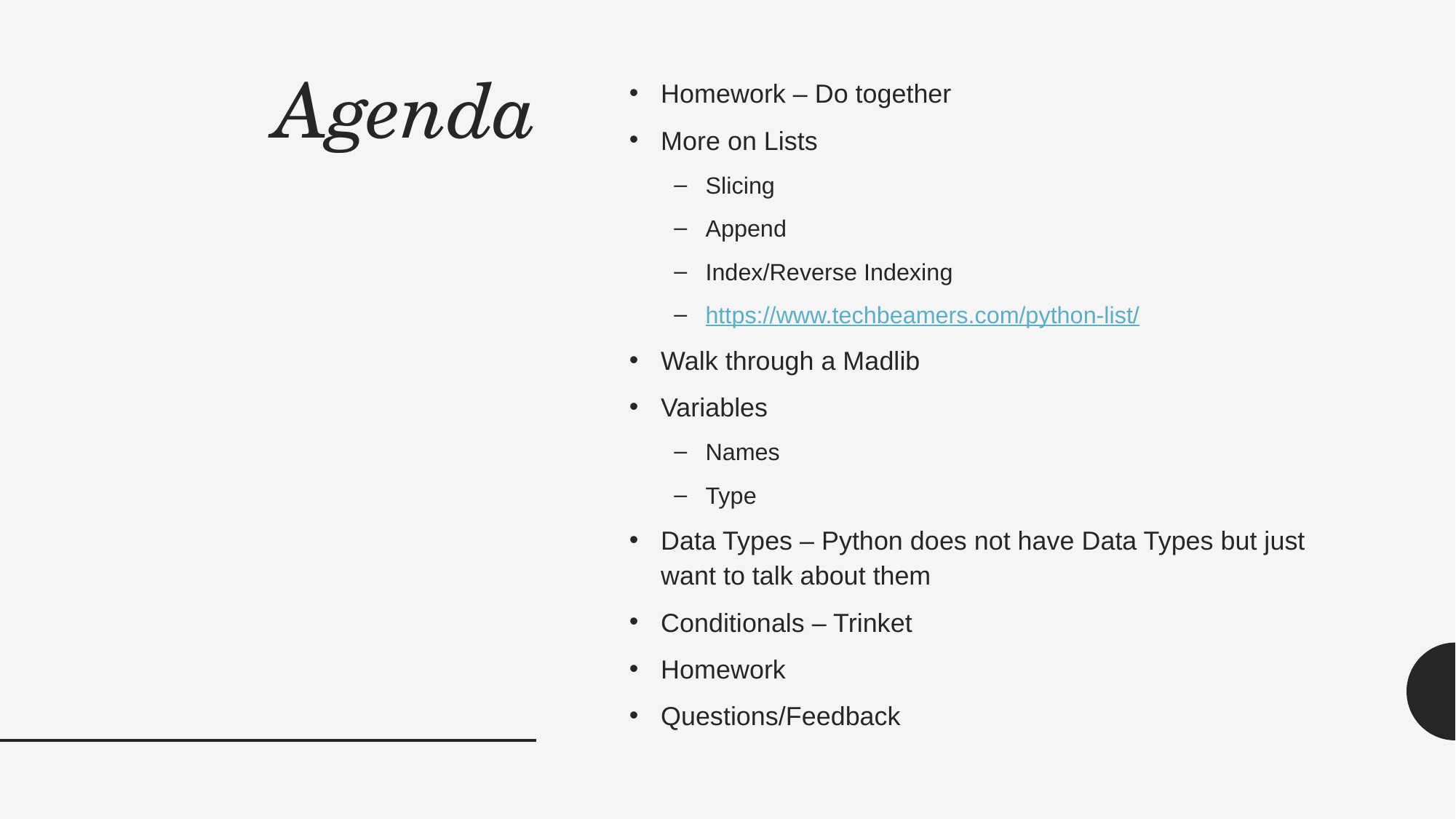

# Agenda
Homework – Do together
More on Lists
Slicing
Append
Index/Reverse Indexing
https://www.techbeamers.com/python-list/
Walk through a Madlib
Variables
Names
Type
Data Types – Python does not have Data Types but just want to talk about them
Conditionals – Trinket
Homework
Questions/Feedback